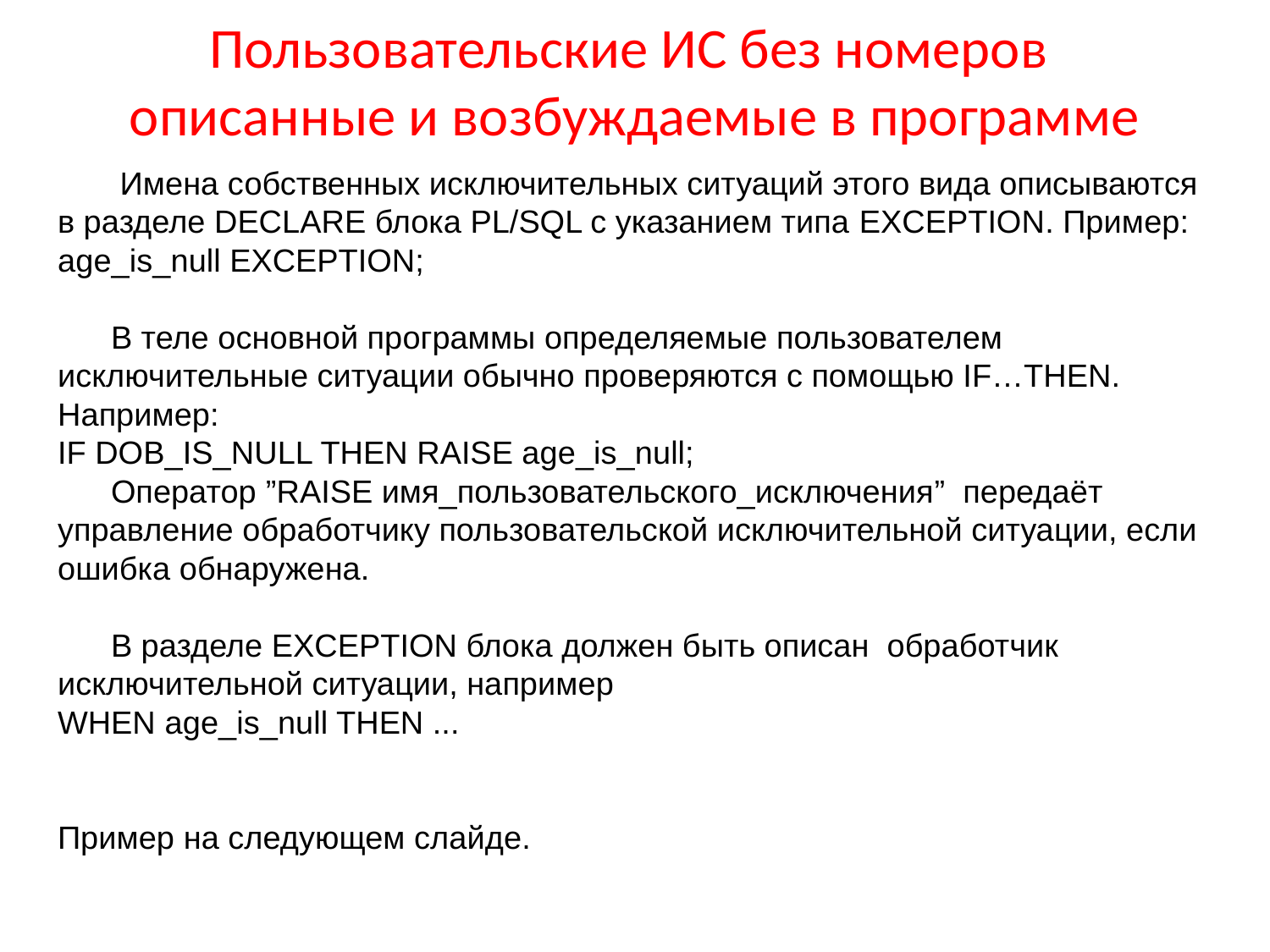

# Пользовательские ИС без номеров описанные и возбуждаемые в программе
       Имена собственных исключительных ситуаций этого вида описываются в разделе DECLARE блока PL/SQL с указанием типа EXCEPTION. Пример:
age_is_null EXCEPTION;

      В теле основной программы определяемые пользователем исключительные ситуации обычно проверяются с помощью IF…THEN. Например:
IF DOB_IS_NULL THEN RAISE age_is_null;
      Оператор ”RAISE имя_пользовательского_исключения”  передаёт управление обработчику пользовательской исключительной ситуации, если ошибка обнаружена.

      В разделе EXCEPTION блока должен быть описан  обработчик исключительной ситуации, например
WHEN age_is_null THEN ...

Пример на следующем слайде.